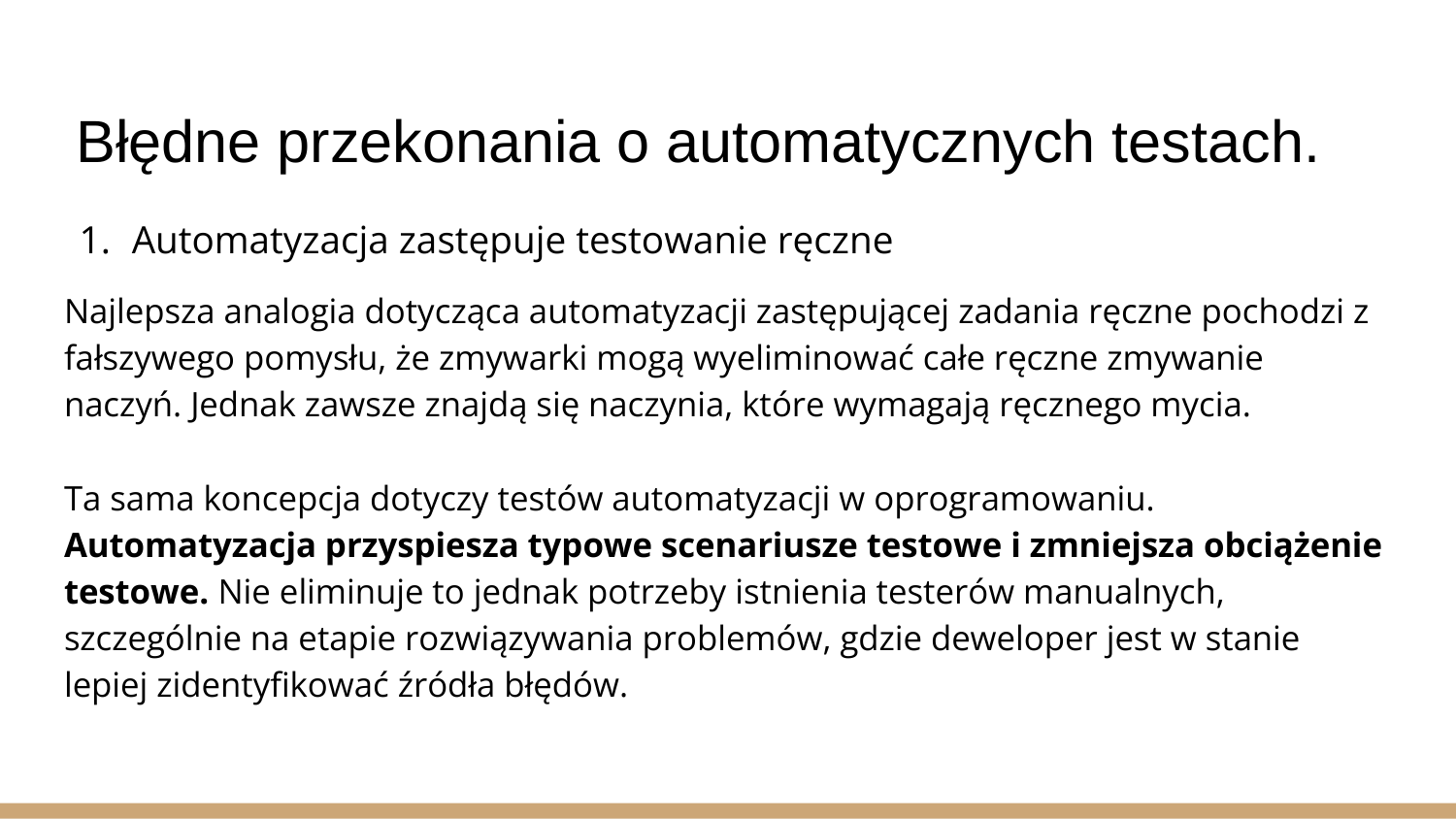

# Błędne przekonania o automatycznych testach.
Automatyzacja zastępuje testowanie ręczne
Najlepsza analogia dotycząca automatyzacji zastępującej zadania ręczne pochodzi z fałszywego pomysłu, że zmywarki mogą wyeliminować całe ręczne zmywanie naczyń. Jednak zawsze znajdą się naczynia, które wymagają ręcznego mycia.
Ta sama koncepcja dotyczy testów automatyzacji w oprogramowaniu. Automatyzacja przyspiesza typowe scenariusze testowe i zmniejsza obciążenie testowe. Nie eliminuje to jednak potrzeby istnienia testerów manualnych, szczególnie na etapie rozwiązywania problemów, gdzie deweloper jest w stanie lepiej zidentyfikować źródła błędów.